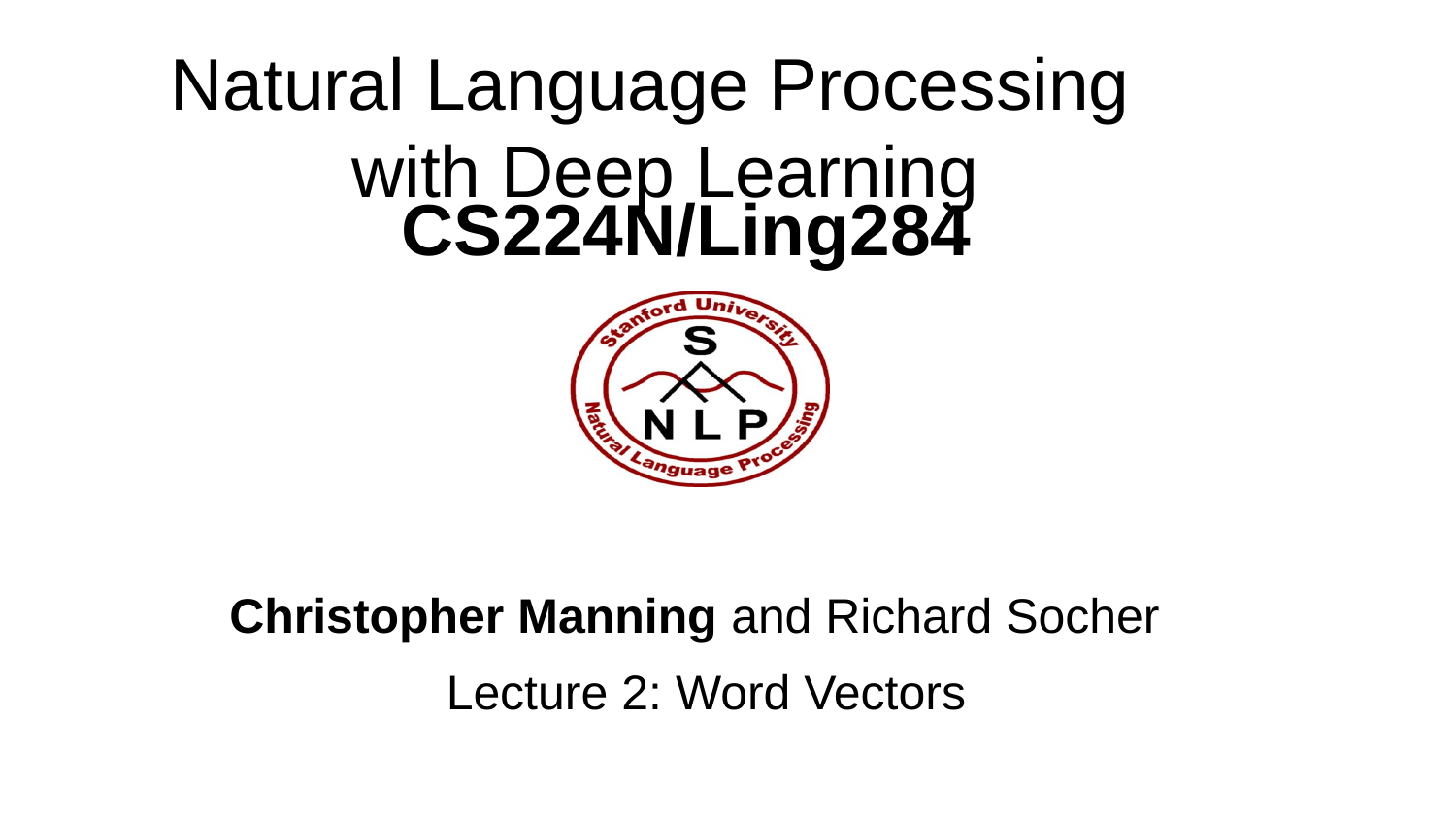

# Natural Language Processing  with Deep Learning
CS224N/Ling284

Christopher Manning and Richard Socher  Lecture 2: Word Vectors